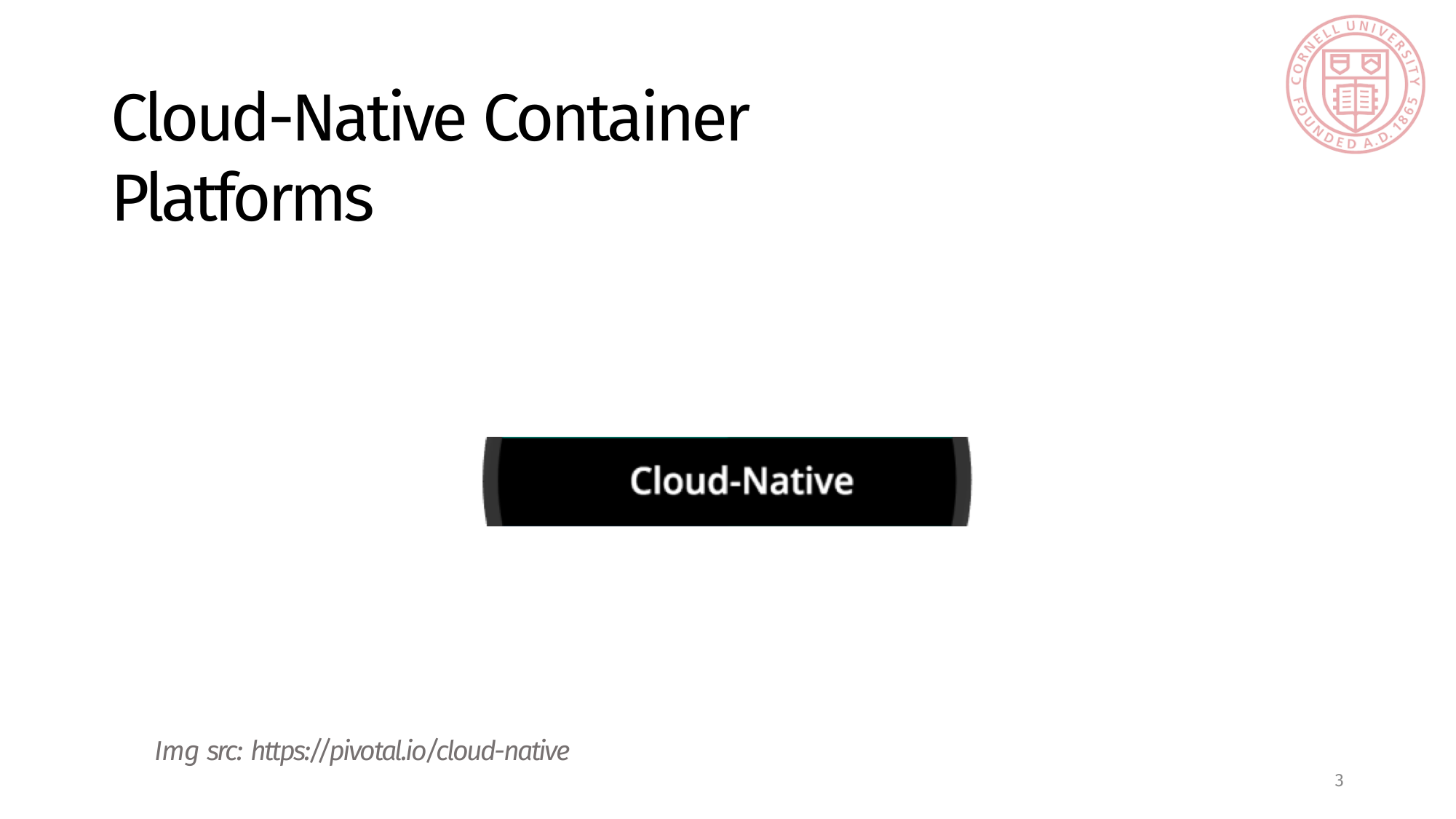

# Cloud-Native Container Platforms

Img src: https://pivotal.io/cloud-native
3